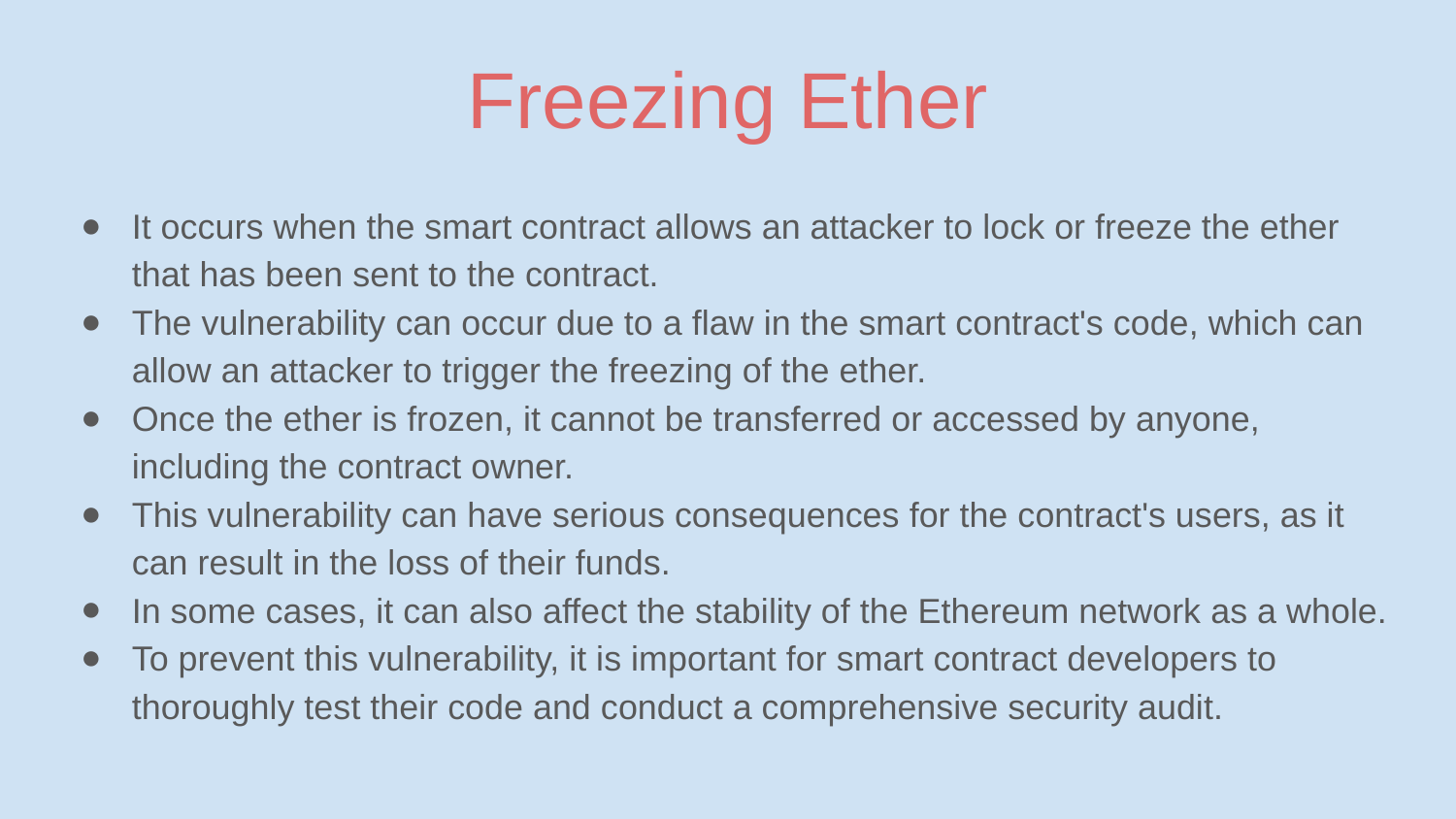

# Freezing Ether
It occurs when the smart contract allows an attacker to lock or freeze the ether that has been sent to the contract.
The vulnerability can occur due to a flaw in the smart contract's code, which can allow an attacker to trigger the freezing of the ether.
Once the ether is frozen, it cannot be transferred or accessed by anyone, including the contract owner.
This vulnerability can have serious consequences for the contract's users, as it can result in the loss of their funds.
In some cases, it can also affect the stability of the Ethereum network as a whole.
To prevent this vulnerability, it is important for smart contract developers to thoroughly test their code and conduct a comprehensive security audit.